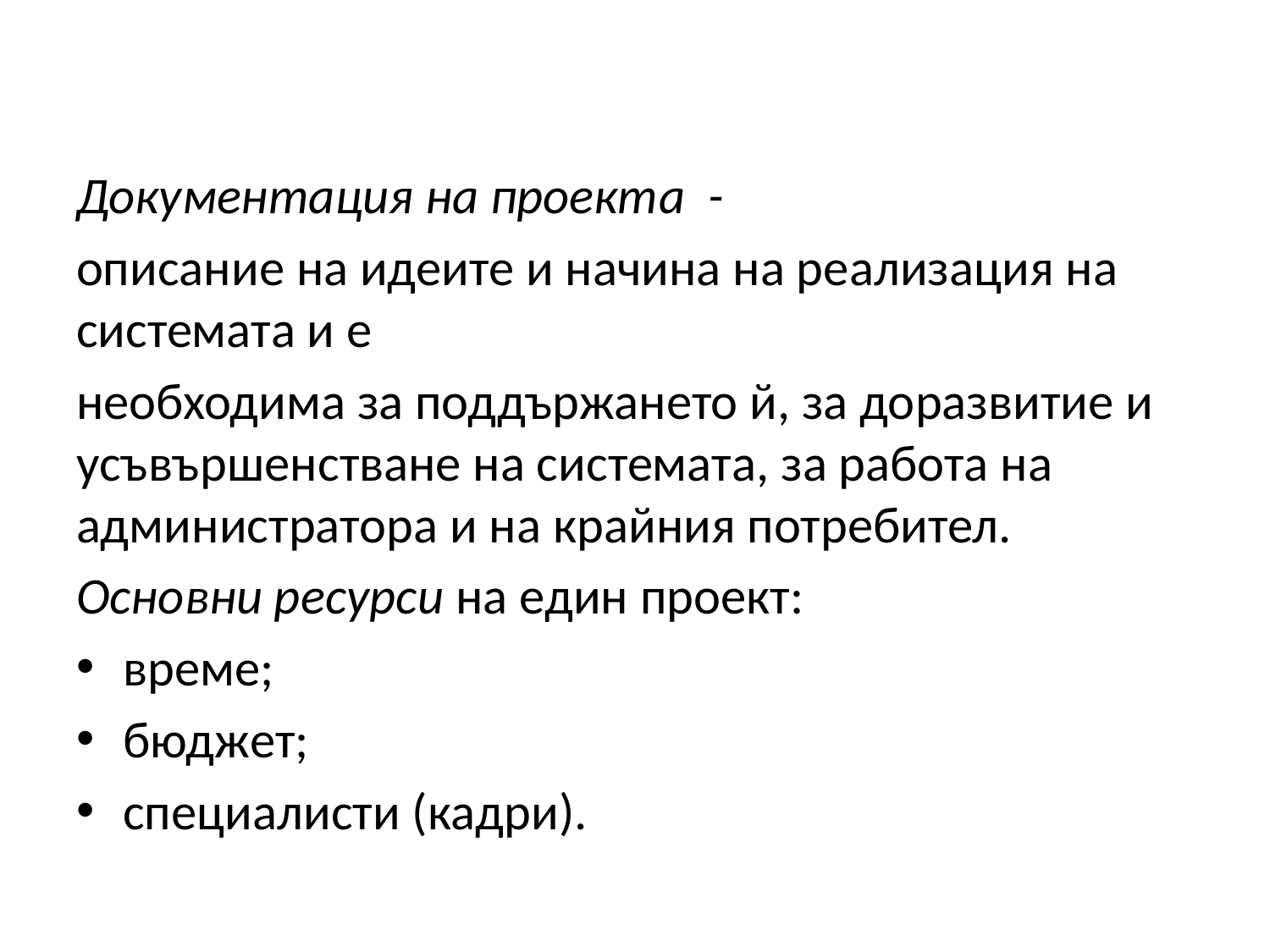

Документация на проекта  -
описание на идеите и начина на реализация на системата и е
необходима за поддържането й, за доразвитие и усъвършенстване на системата, за работа на администратора и на крайния потребител.
Основни ресурси на един проект:
време;
бюджет;
специалисти (кадри).